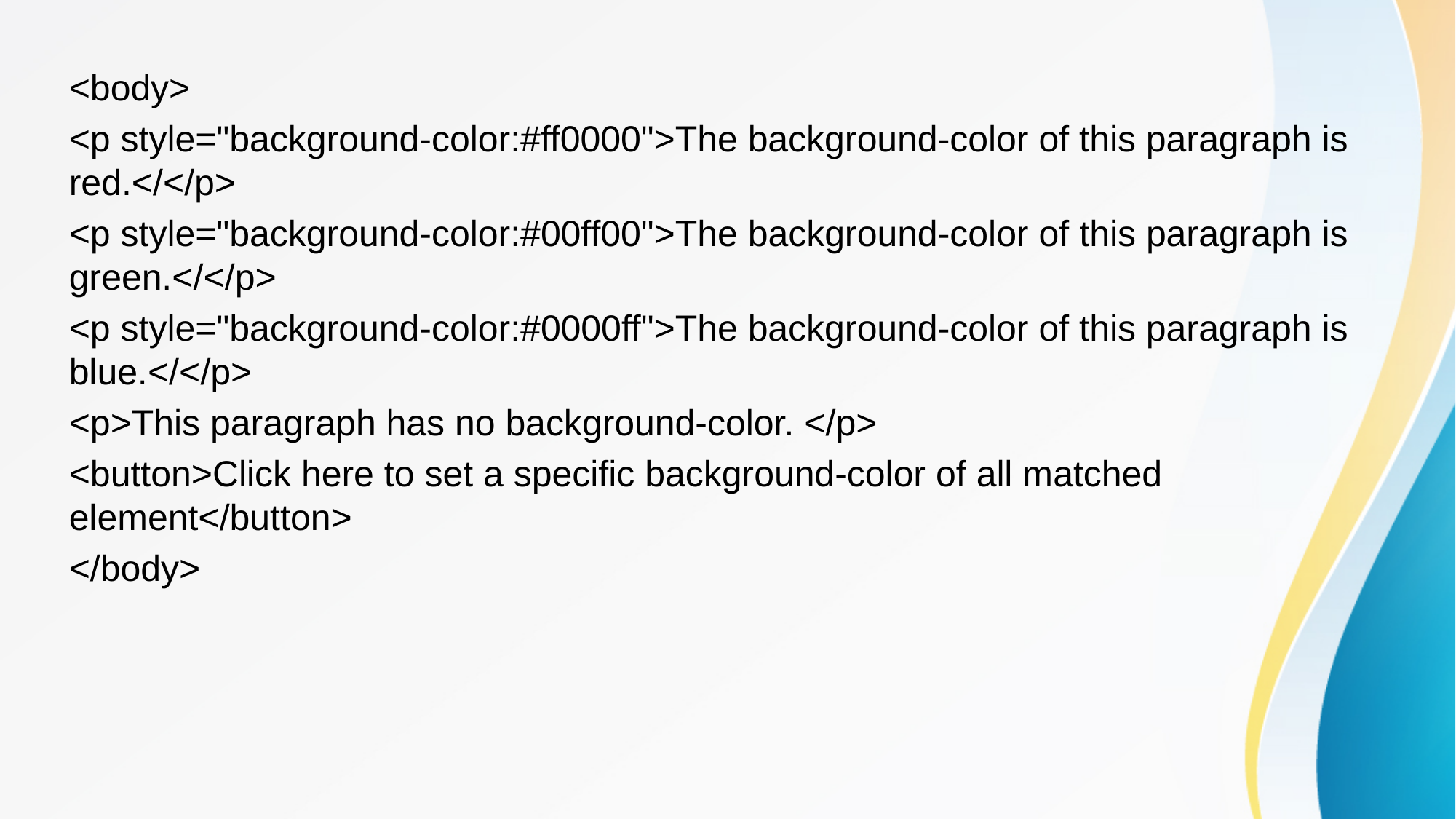

<body>
<p style="background-color:#ff0000">The background-color of this paragraph is red.</</p>
<p style="background-color:#00ff00">The background-color of this paragraph is green.</</p>
<p style="background-color:#0000ff">The background-color of this paragraph is blue.</</p>
<p>This paragraph has no background-color. </p>
<button>Click here to set a specific background-color of all matched element</button>
</body>